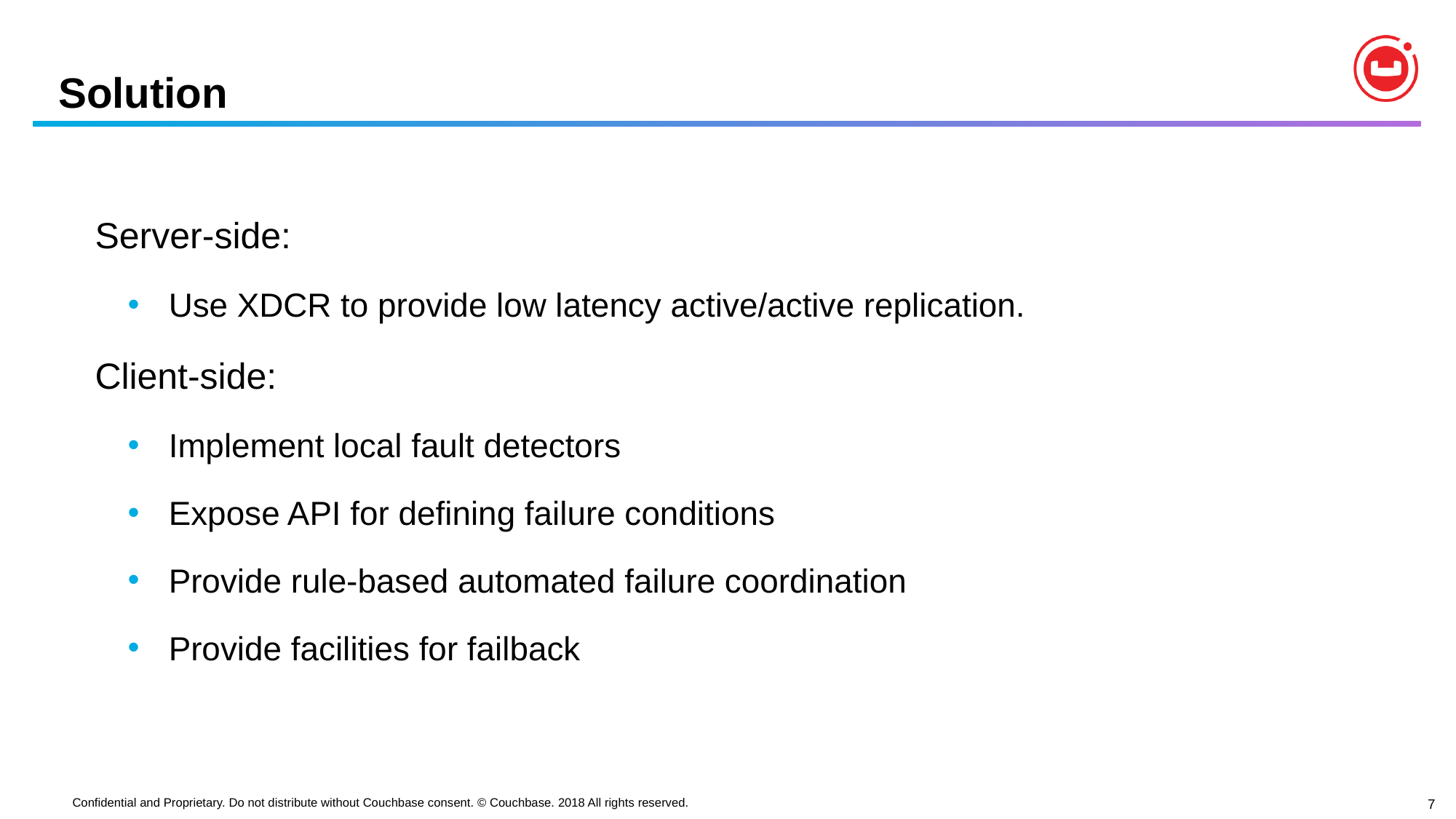

# Solution
Server-side:
Use XDCR to provide low latency active/active replication.
Client-side:
Implement local fault detectors
Expose API for defining failure conditions
Provide rule-based automated failure coordination
Provide facilities for failback